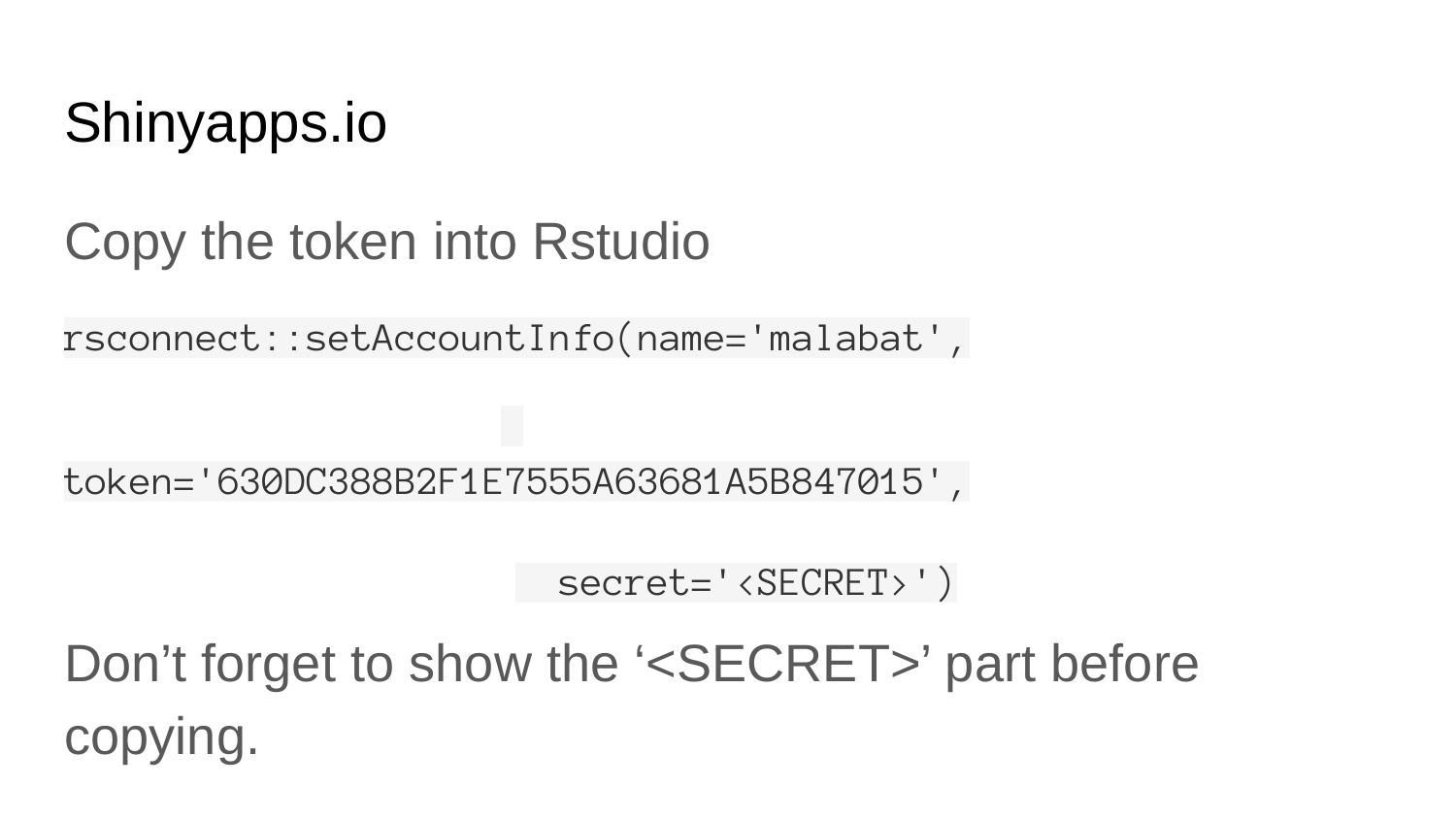

# Shinyapps.io
Copy the token into Rstudio
rsconnect::setAccountInfo(name='malabat',
			  token='630DC388B2F1E7555A63681A5B847015',
			  secret='<SECRET>')
Don’t forget to show the ‘<SECRET>’ part before copying.